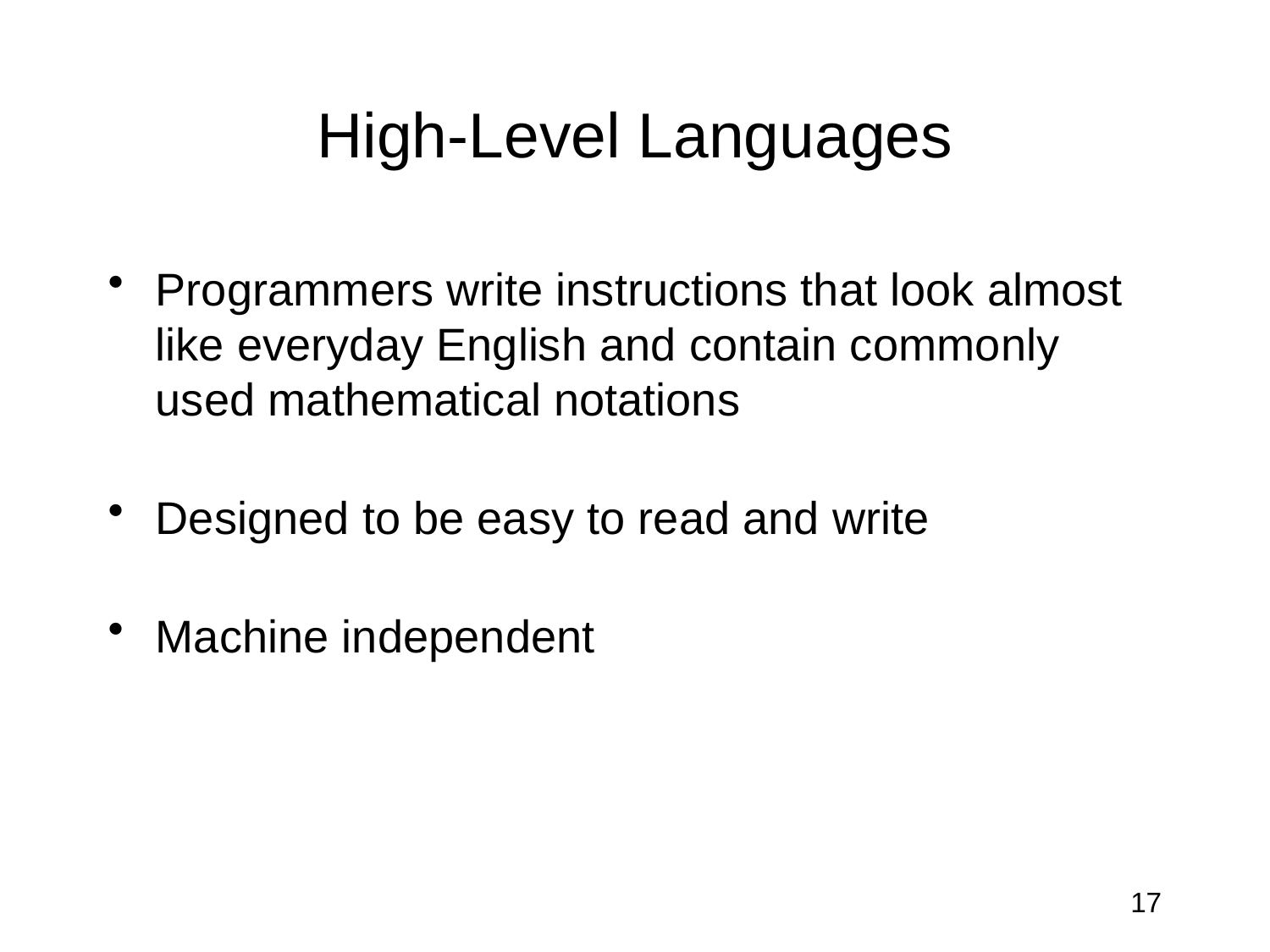

# High-Level Languages
Programmers write instructions that look almost like everyday English and contain commonly used mathematical notations
Designed to be easy to read and write
Machine independent
17